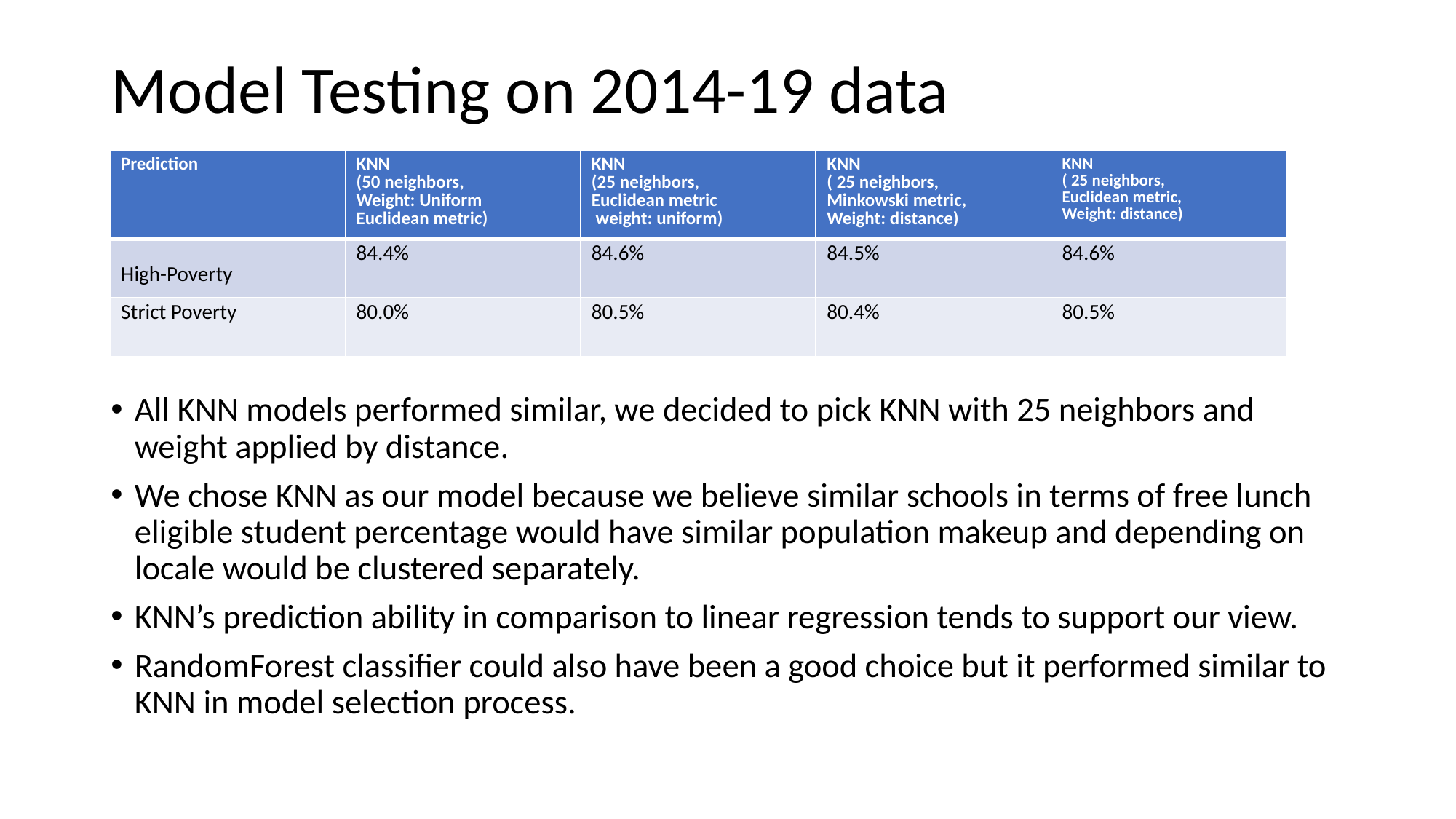

# Model Testing on 2014-19 data

All KNN models performed similar, we decided to pick KNN with 25 neighbors and weight applied by distance.
We chose KNN as our model because we believe similar schools in terms of free lunch eligible student percentage would have similar population makeup and depending on locale would be clustered separately.
KNN’s prediction ability in comparison to linear regression tends to support our view.
RandomForest classifier could also have been a good choice but it performed similar to KNN in model selection process.

| Prediction | KNN (50 neighbors, Weight: Uniform Euclidean metric) | KNN (25 neighbors, Euclidean metric weight: uniform) | KNN ( 25 neighbors, Minkowski metric, Weight: distance) | KNN ( 25 neighbors, Euclidean metric, Weight: distance) |
| --- | --- | --- | --- | --- |
| High-Poverty | 84.4% | 84.6% | 84.5% | 84.6% |
| Strict Poverty | 80.0% | 80.5% | 80.4% | 80.5% |